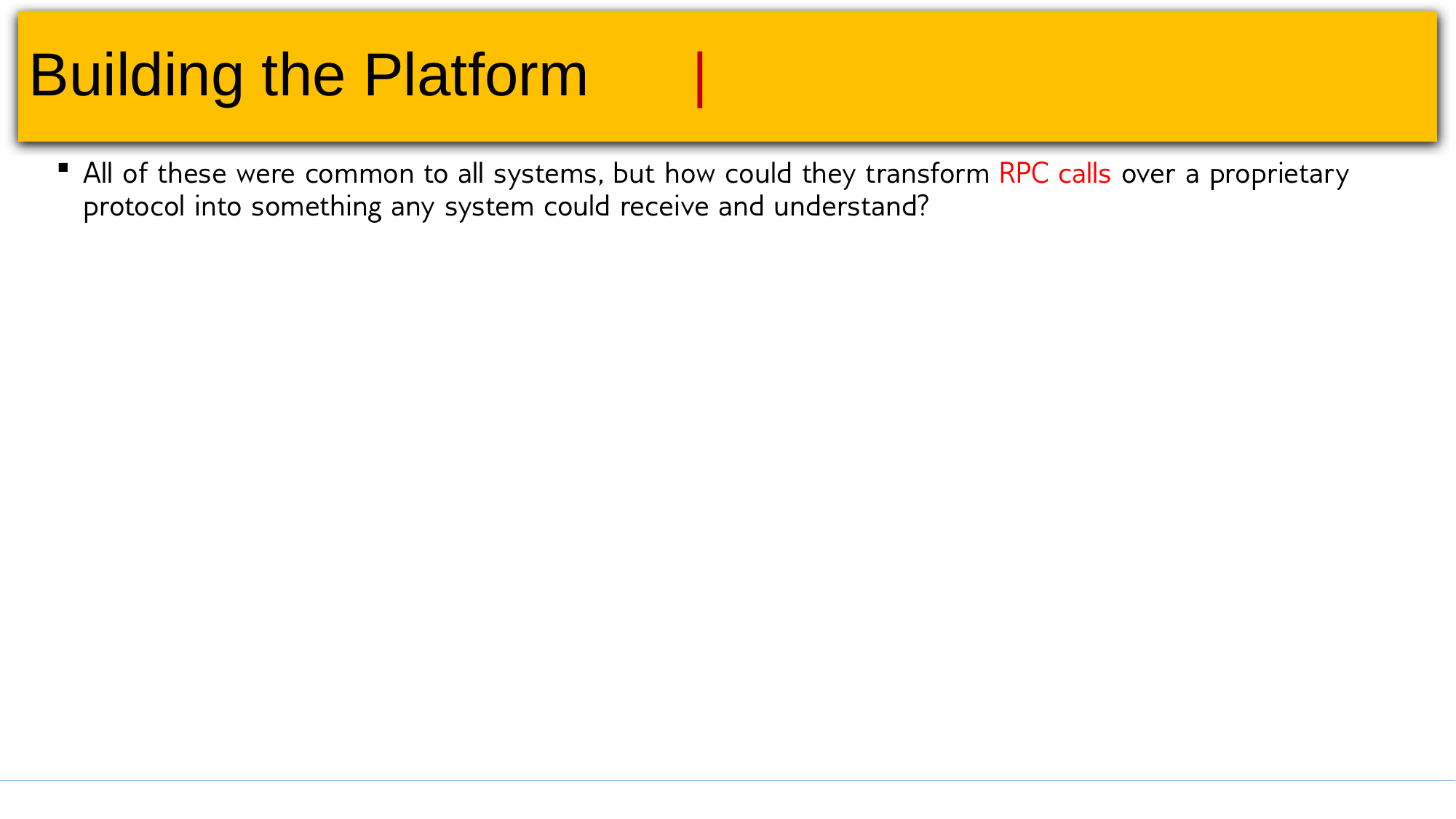

# Building the Platform							    |
All of these were common to all systems, but how could they transform RPC calls over a proprietary protocol into something any system could receive and understand?